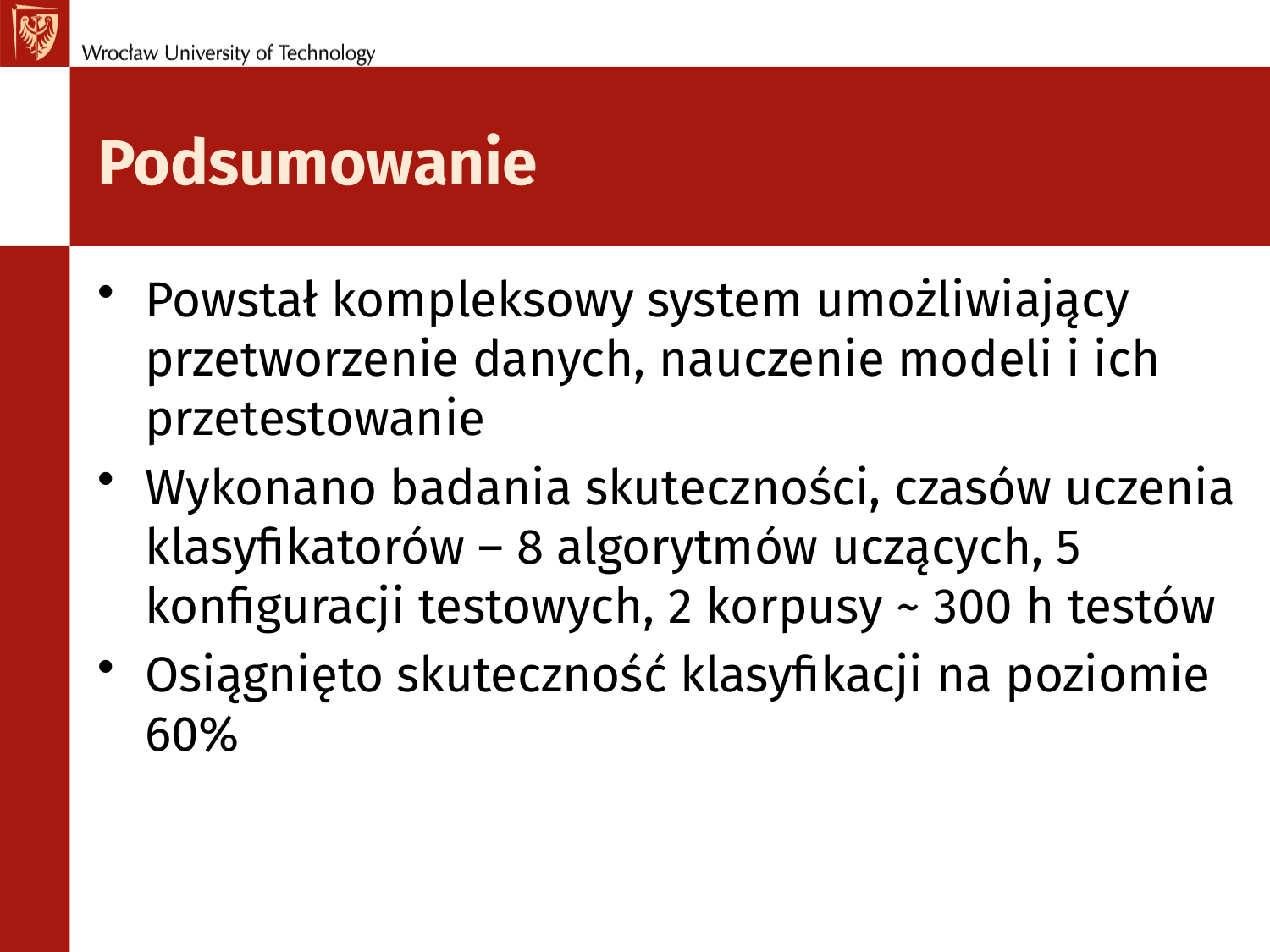

# Podsumowanie
Powstał kompleksowy system umożliwiający przetworzenie danych, nauczenie modeli i ich przetestowanie
Wykonano badania skuteczności, czasów uczenia klasyfikatorów – 8 algorytmów uczących, 5 konfiguracji testowych, 2 korpusy ~ 300 h testów
Osiągnięto skuteczność klasyfikacji na poziomie 60%